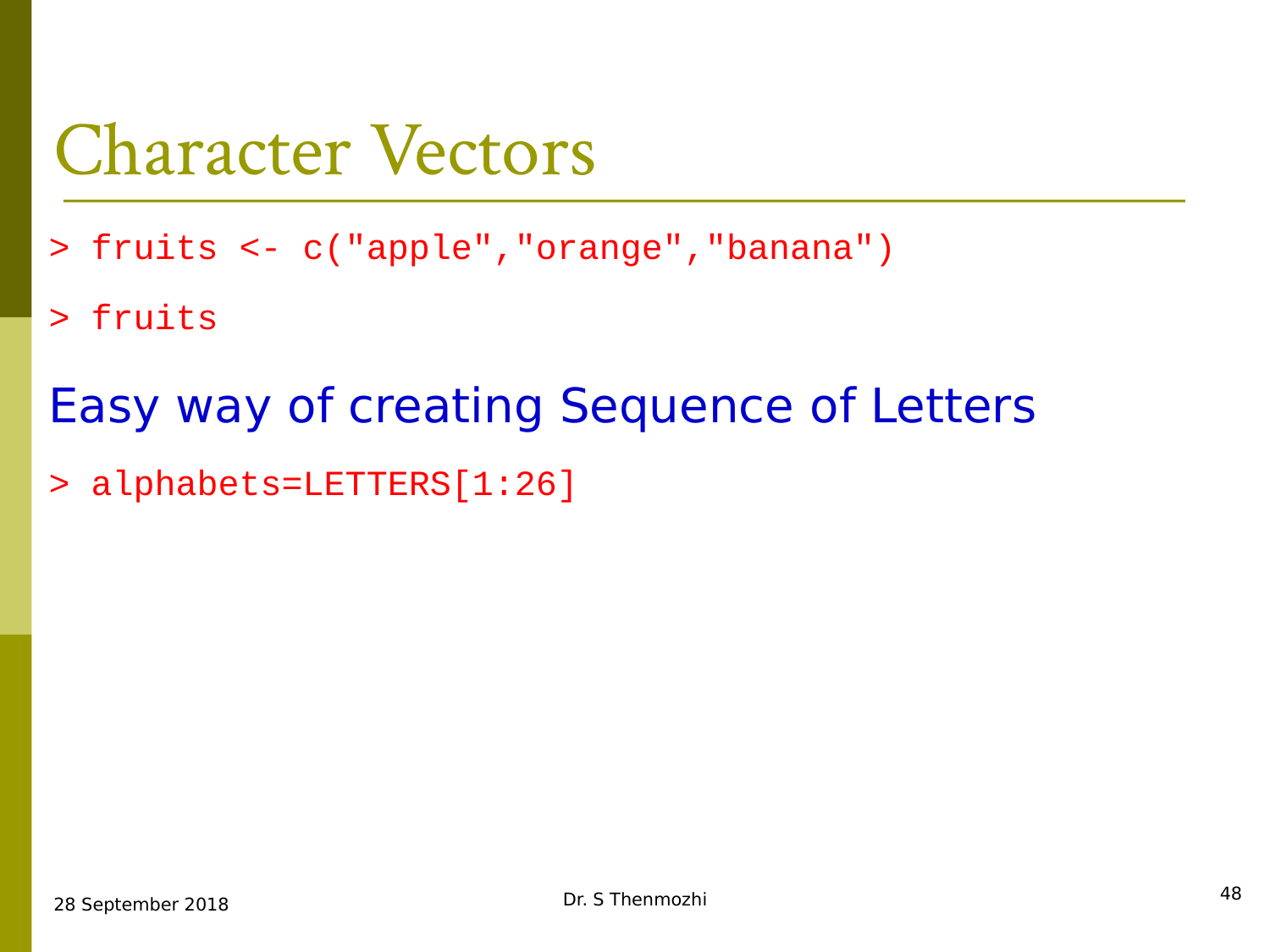

# Character Vectors
> fruits <- c("apple","orange","banana")
> fruits
Easy way of creating Sequence of Letters
> alphabets=LETTERS[1:26]
48
Dr. S Thenmozhi
28 September 2018